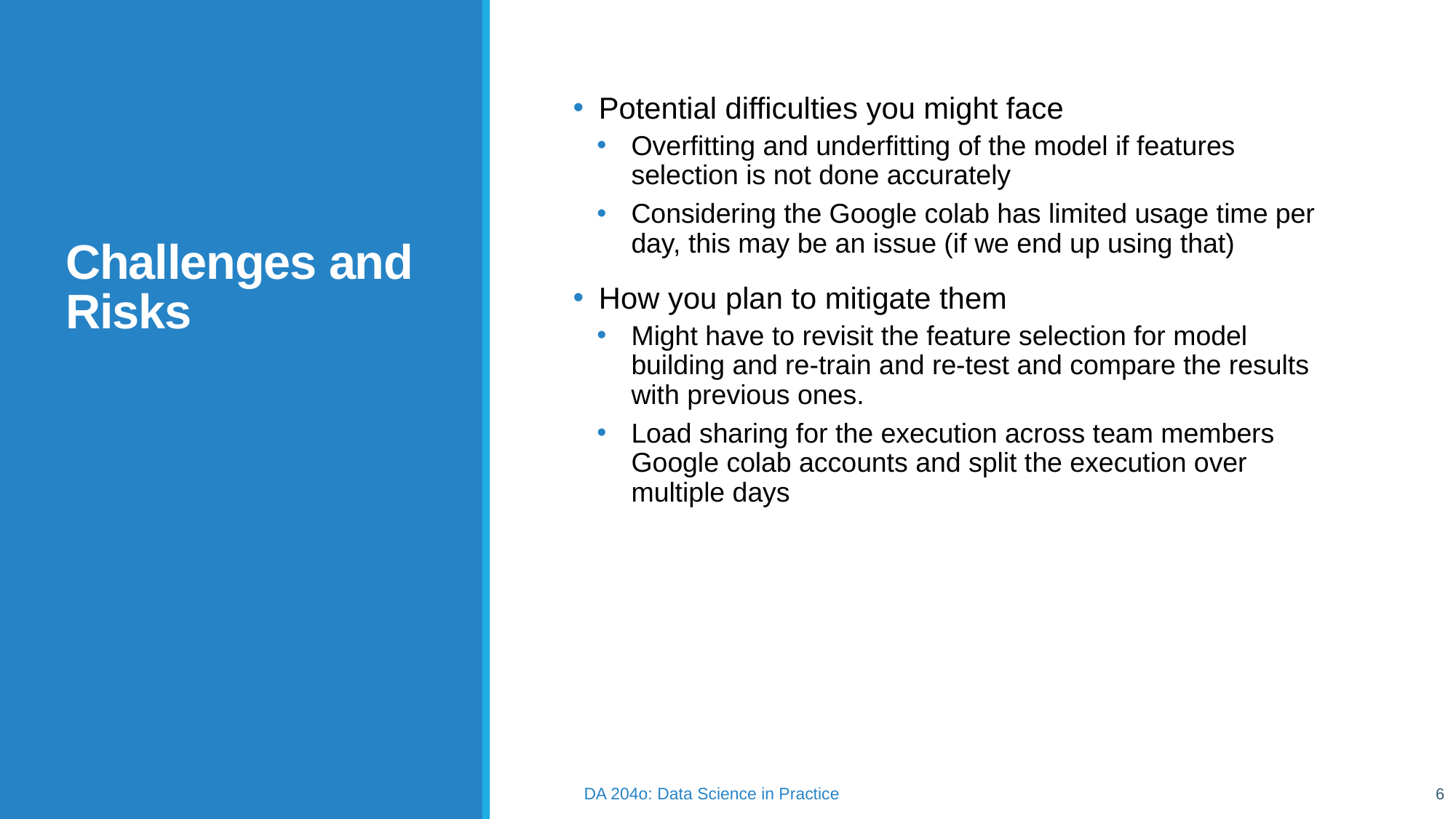

# Challenges and Risks
Potential difficulties you might face
Overfitting and underfitting of the model if features selection is not done accurately
Considering the Google colab has limited usage time per day, this may be an issue (if we end up using that)
How you plan to mitigate them
Might have to revisit the feature selection for model building and re-train and re-test and compare the results with previous ones.
Load sharing for the execution across team members Google colab accounts and split the execution over multiple days

6
DA 204o: Data Science in Practice